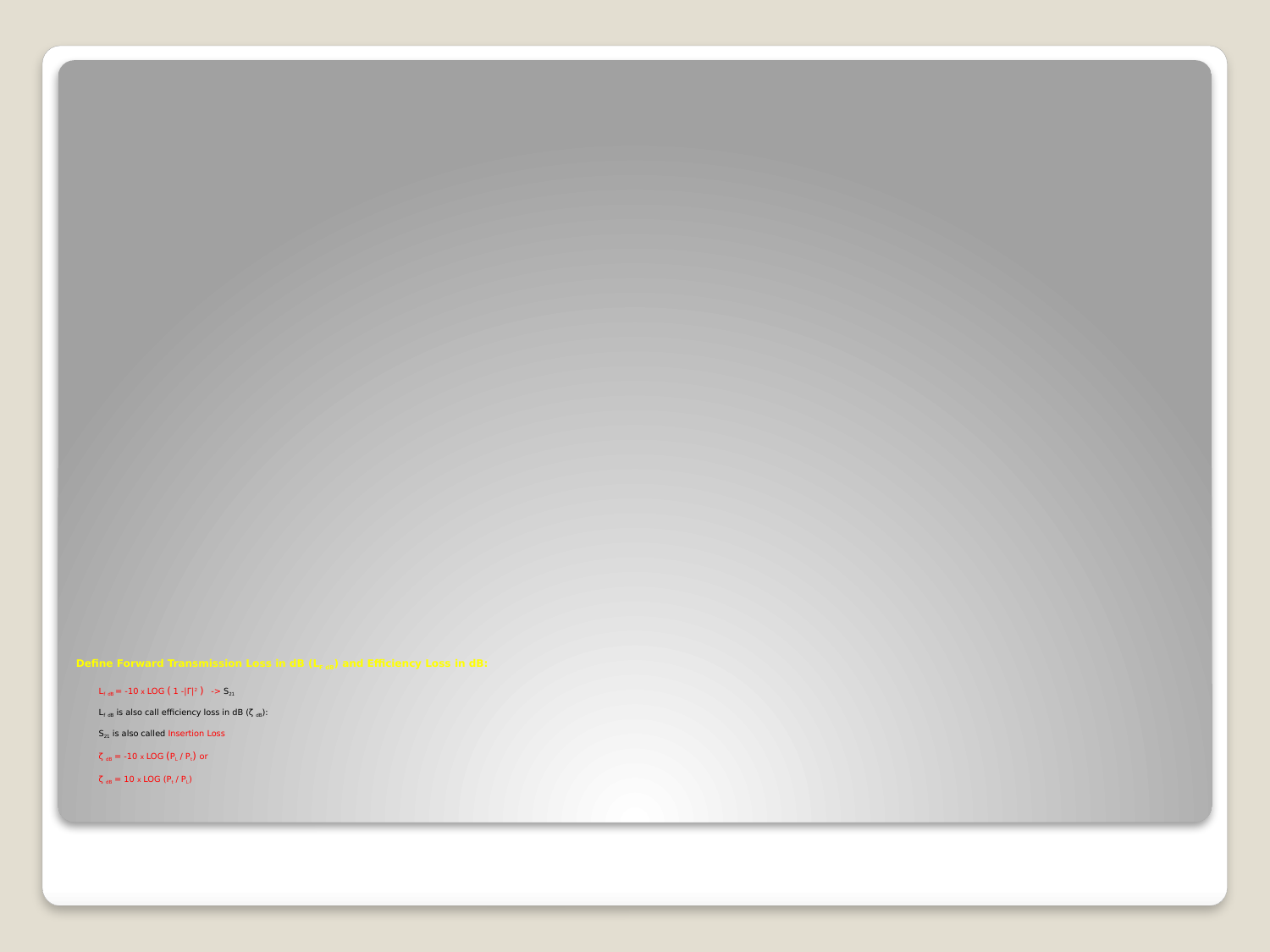

# Define Forward Transmission Loss in dB (LF dB) and Efficiency Loss in dB: Lf dB = -10 x LOG ( 1 -|Γ|2 )   -> S21 Lf dB is also call efficiency loss in dB (ζ dB): S21 is also called Insertion Loss ζ dB = -10 x LOG (PL / Pt) or ζ dB = 10 x LOG (Pt / PL)